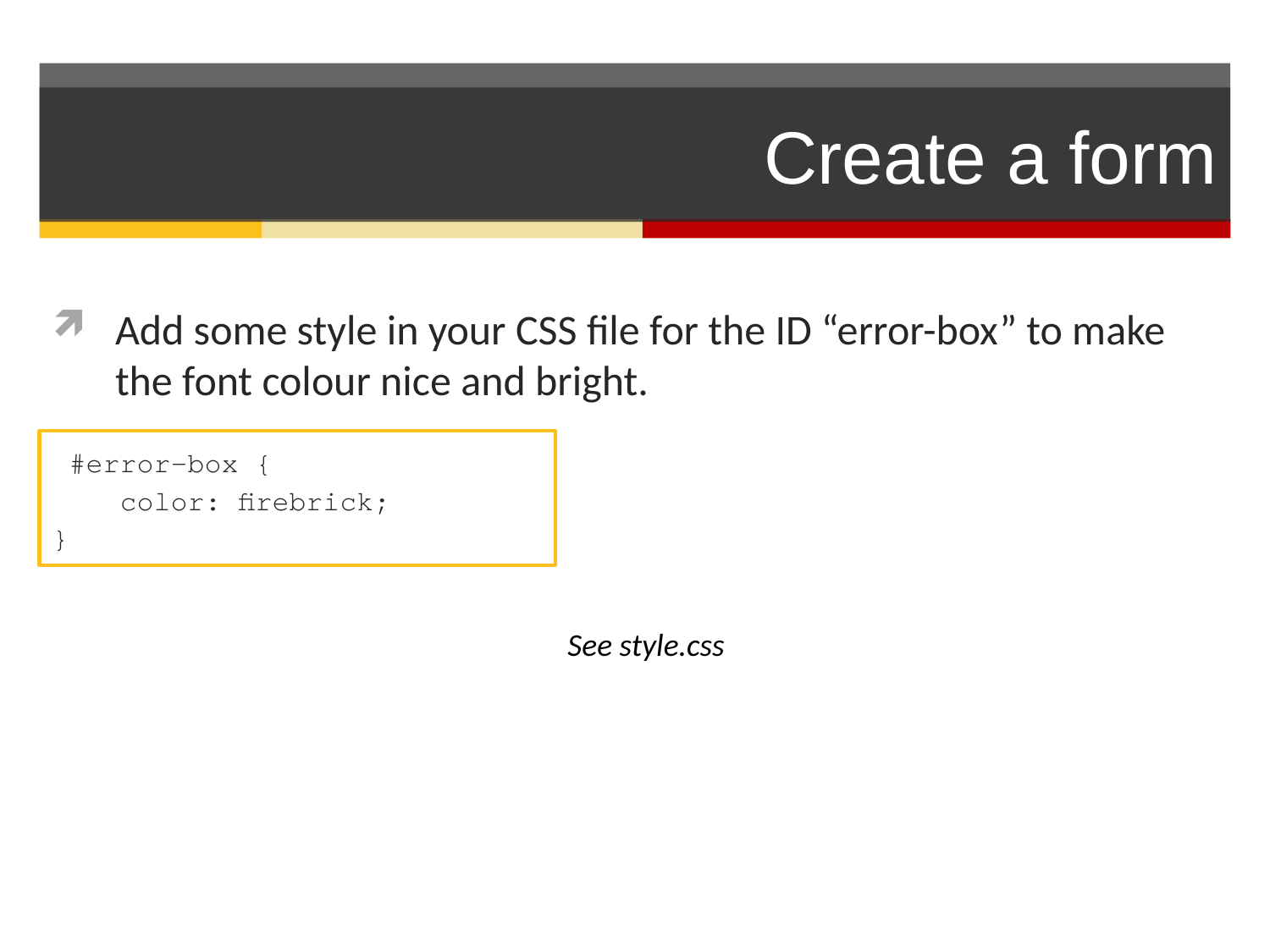

# Create a form
Add some style in your CSS file for the ID “error-box” to make the font colour nice and bright.

 #error-box {
    color: firebrick;
}

See style.css